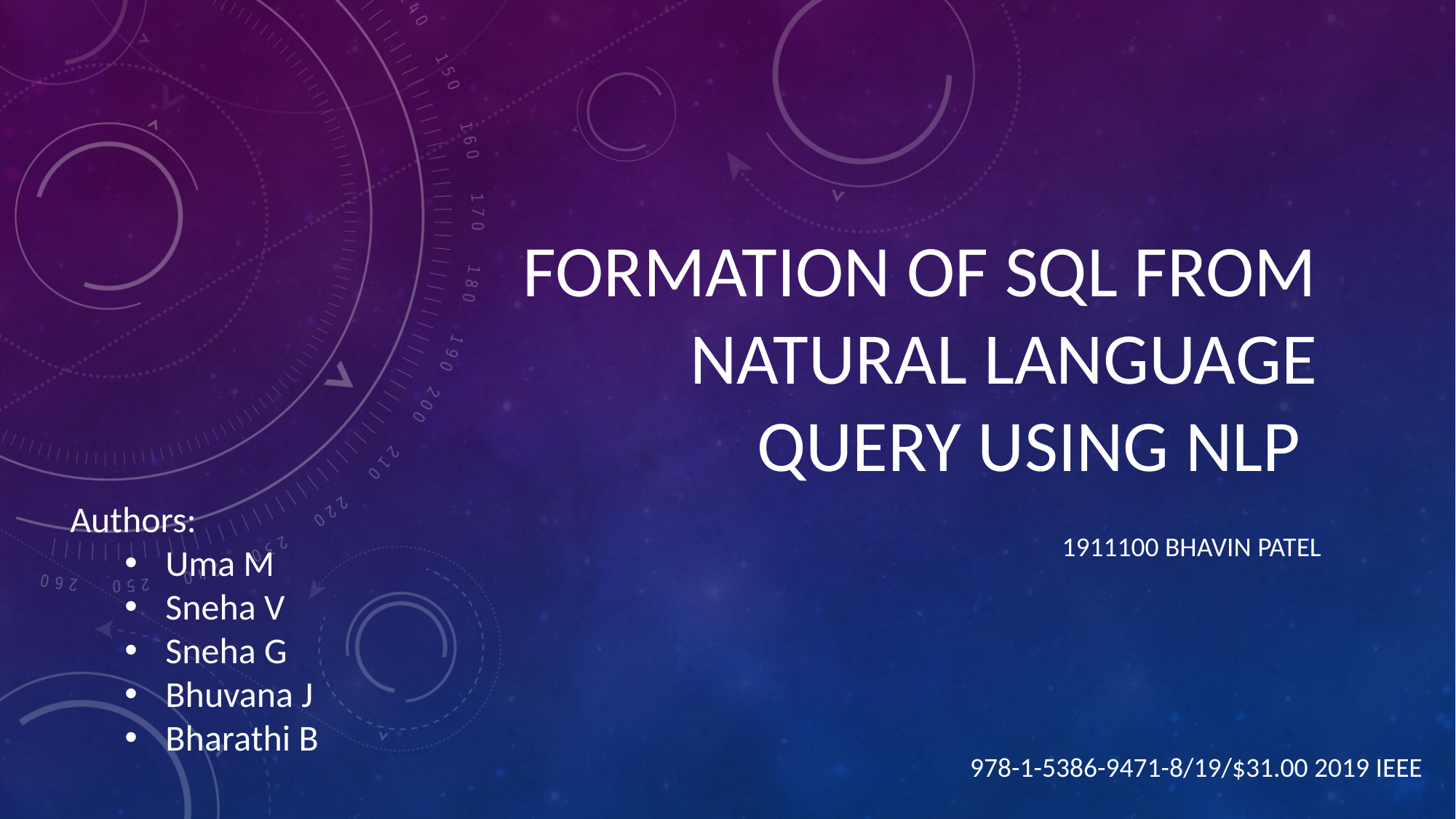

# Formation of SQL from Natural Language Query using NLP
Authors:
Uma M
Sneha V
Sneha G
Bhuvana J
Bharathi B
1911100 Bhavin Patel
978-1-5386-9471-8/19/$31.00 2019 IEEE